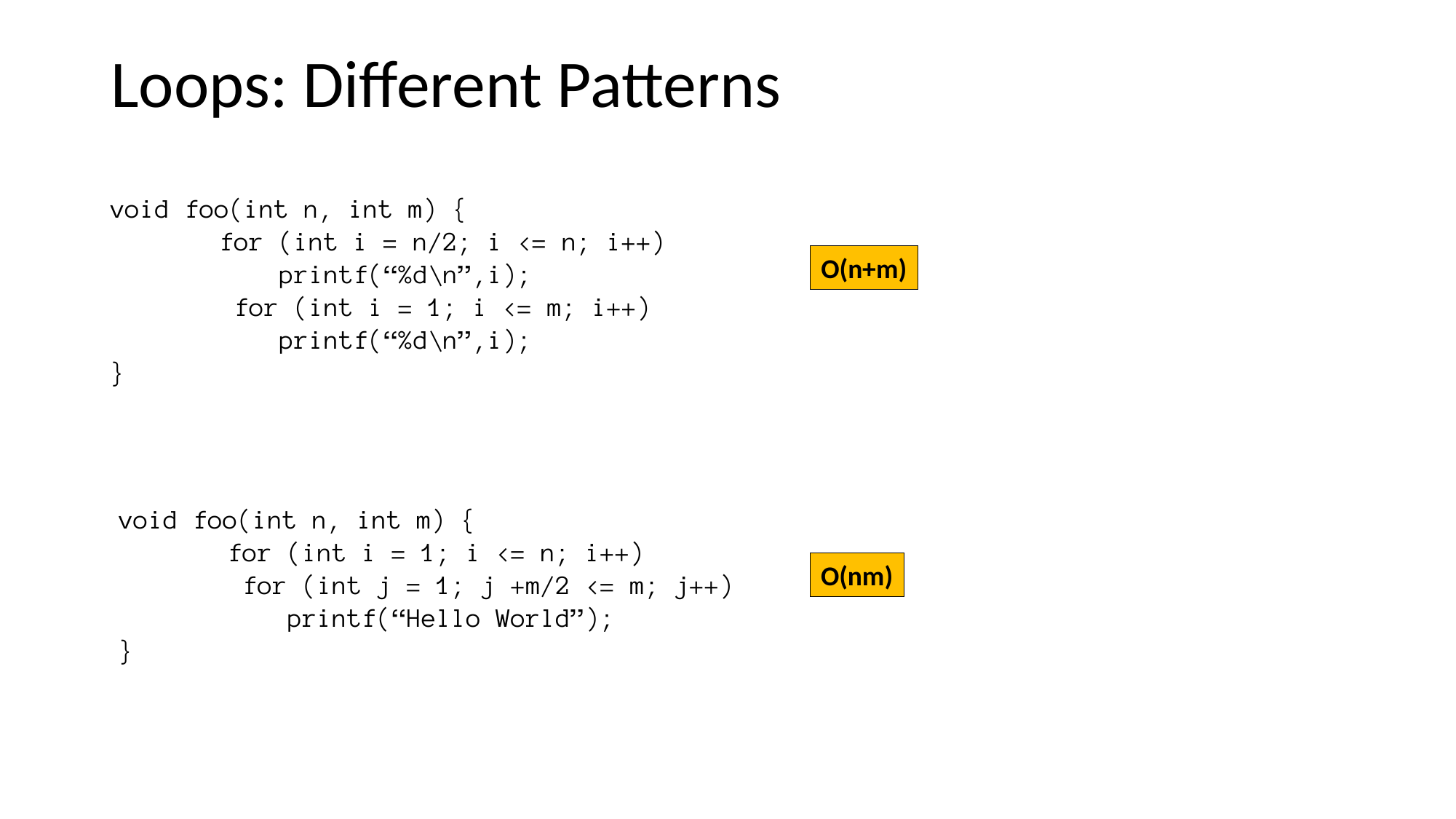

# Loops: Different Patterns
void foo(int n, int m) {
	for (int i = n/2; i <= n; i++)
 	    printf(“%d\n”,i);
	 for (int i = 1; i <= m; i++)
 	    printf(“%d\n”,i);
}
O(n+m)
void foo(int n, int m) {
	for (int i = 1; i <= n; i++)
	 for (int j = 1; j +m/2 <= m; j++)
 	    printf(“Hello World”);
}
O(nm)